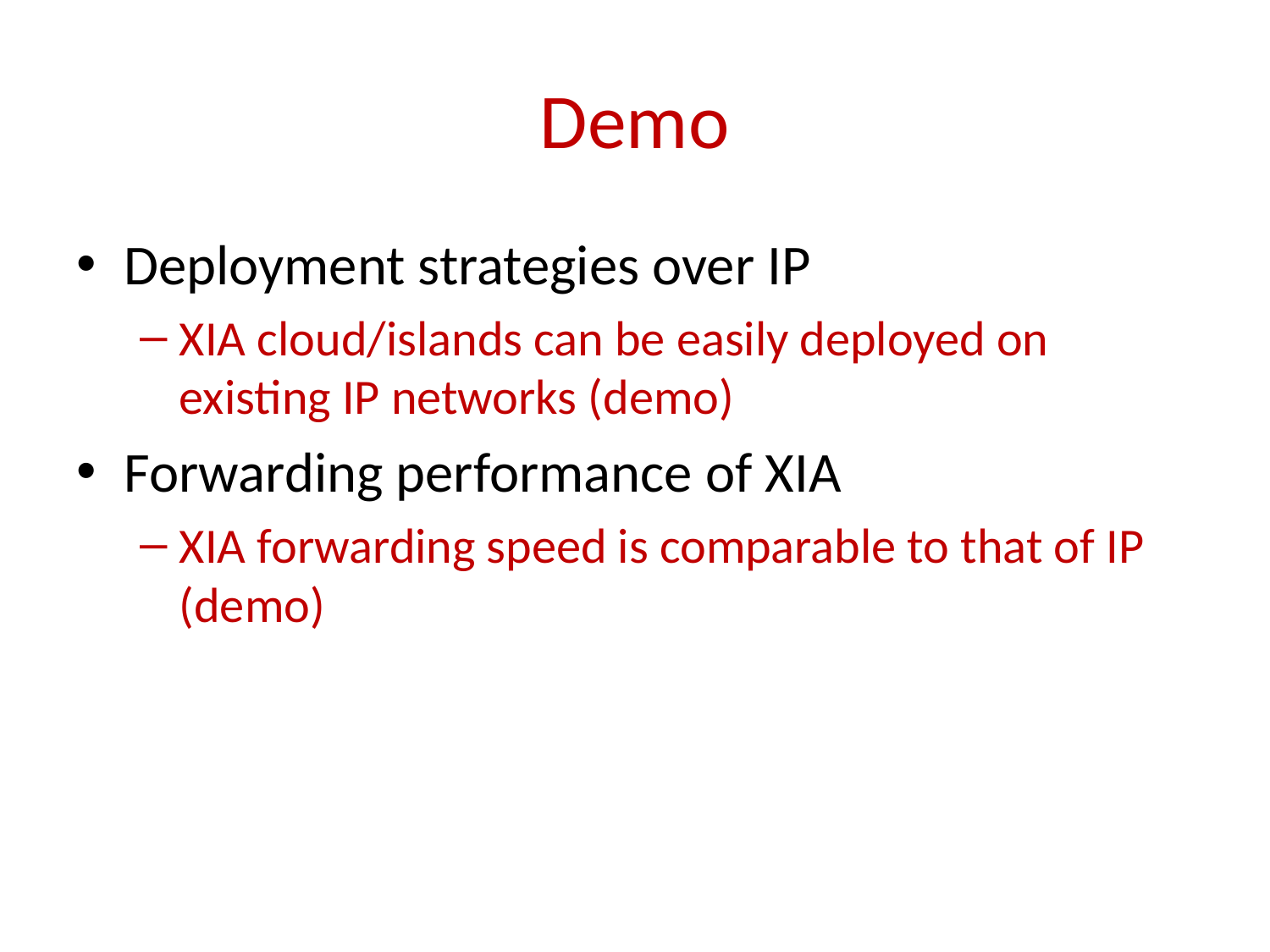

# Demo
Deployment strategies over IP
XIA cloud/islands can be easily deployed on existing IP networks (demo)
Forwarding performance of XIA
XIA forwarding speed is comparable to that of IP (demo)